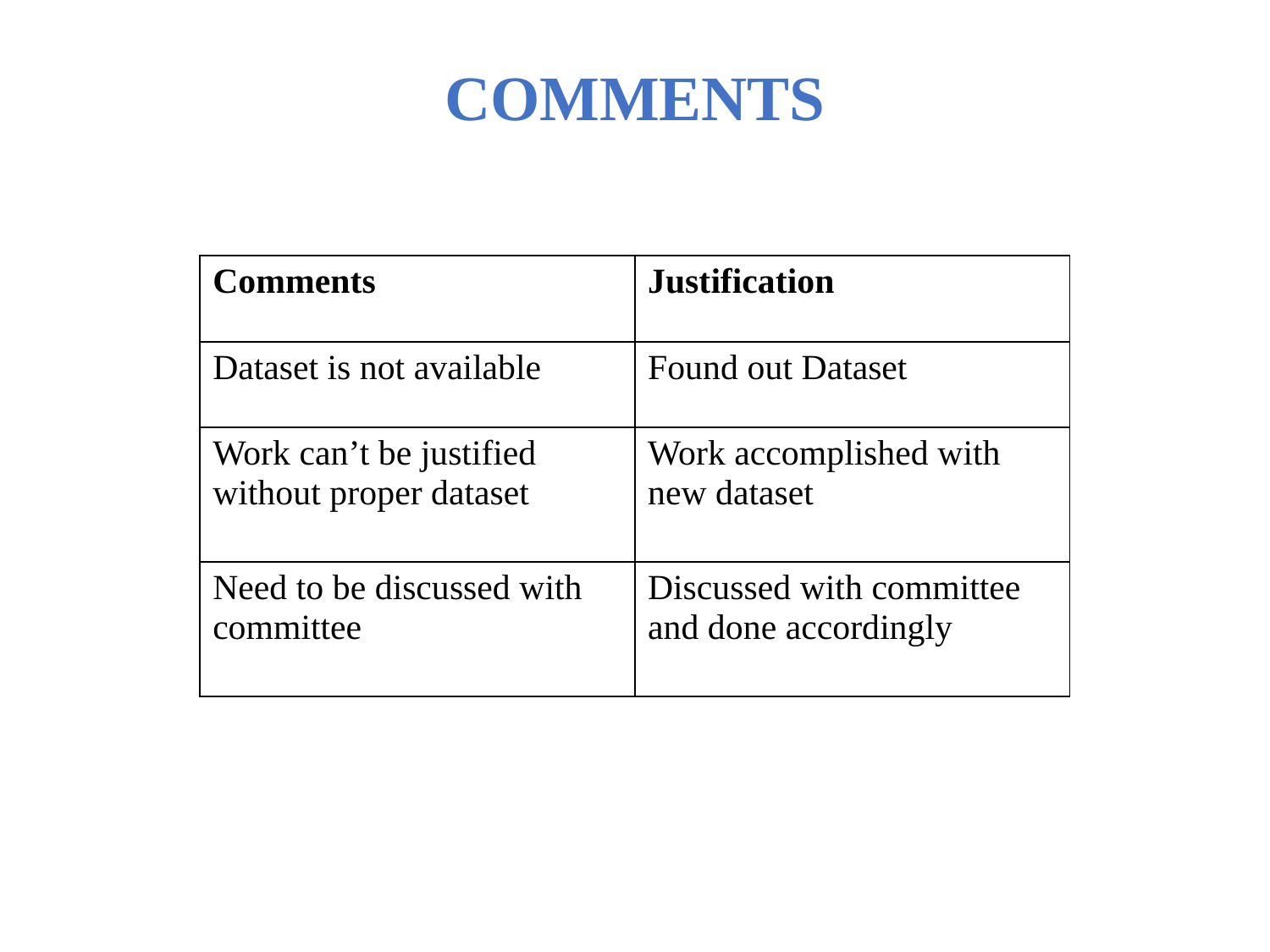

COMMENTS

| Comments | Justification |
| --- | --- |
| Dataset is not available | Found out Dataset |
| Work can’t be justified without proper dataset | Work accomplished with new dataset |
| Need to be discussed with committee | Discussed with committee and done accordingly |